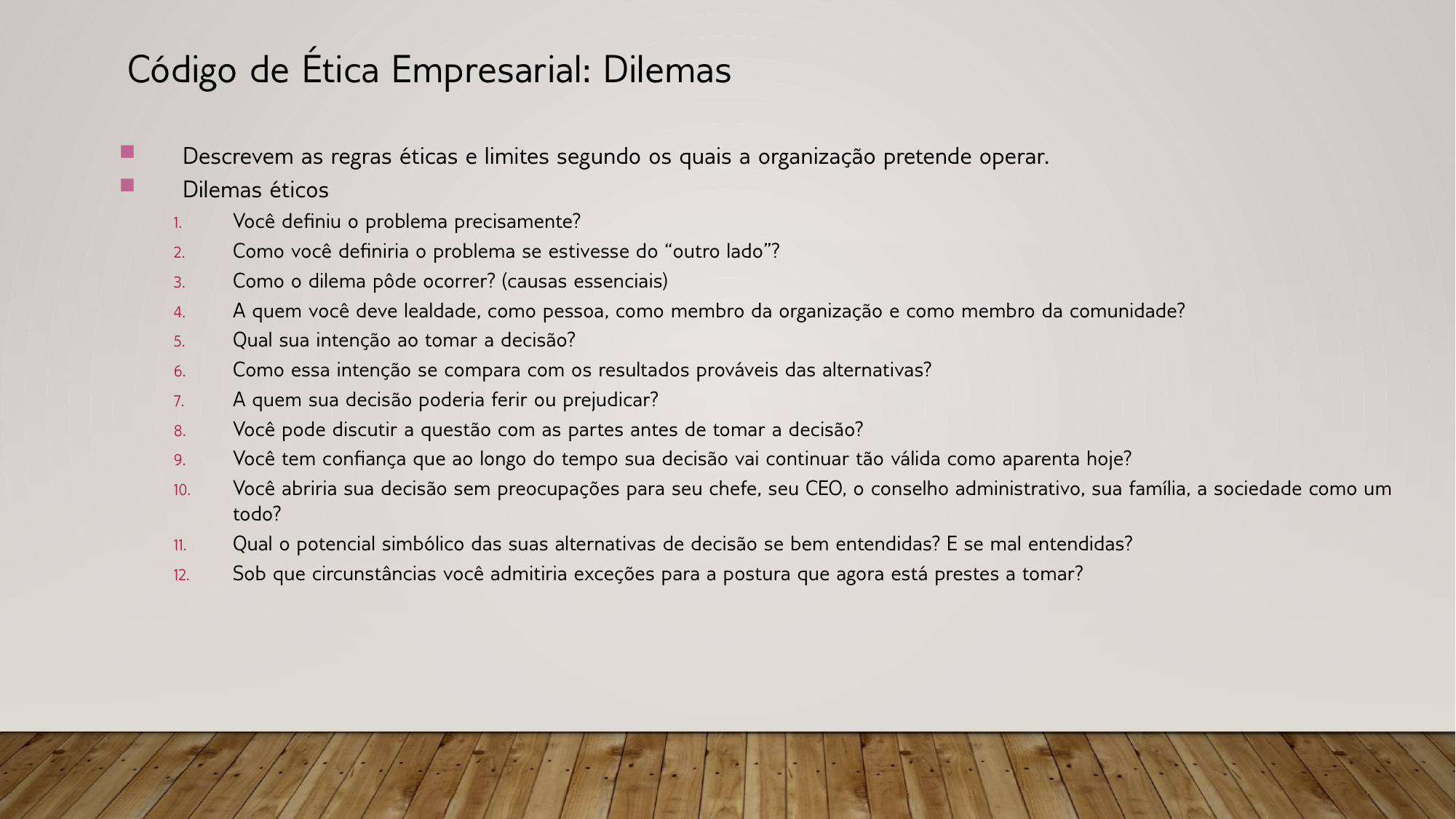

Código de Ética Empresarial: Dilemas
Descrevem as regras éticas e limites segundo os quais a organização pretende operar.
Dilemas éticos
Você definiu o problema precisamente?
Como você definiria o problema se estivesse do “outro lado”?
Como o dilema pôde ocorrer? (causas essenciais)
A quem você deve lealdade, como pessoa, como membro da organização e como membro da comunidade?
Qual sua intenção ao tomar a decisão?
Como essa intenção se compara com os resultados prováveis das alternativas?
A quem sua decisão poderia ferir ou prejudicar?
Você pode discutir a questão com as partes antes de tomar a decisão?
Você tem confiança que ao longo do tempo sua decisão vai continuar tão válida como aparenta hoje?
Você abriria sua decisão sem preocupações para seu chefe, seu CEO, o conselho administrativo, sua família, a sociedade como um todo?
Qual o potencial simbólico das suas alternativas de decisão se bem entendidas? E se mal entendidas?
Sob que circunstâncias você admitiria exceções para a postura que agora está prestes a tomar?